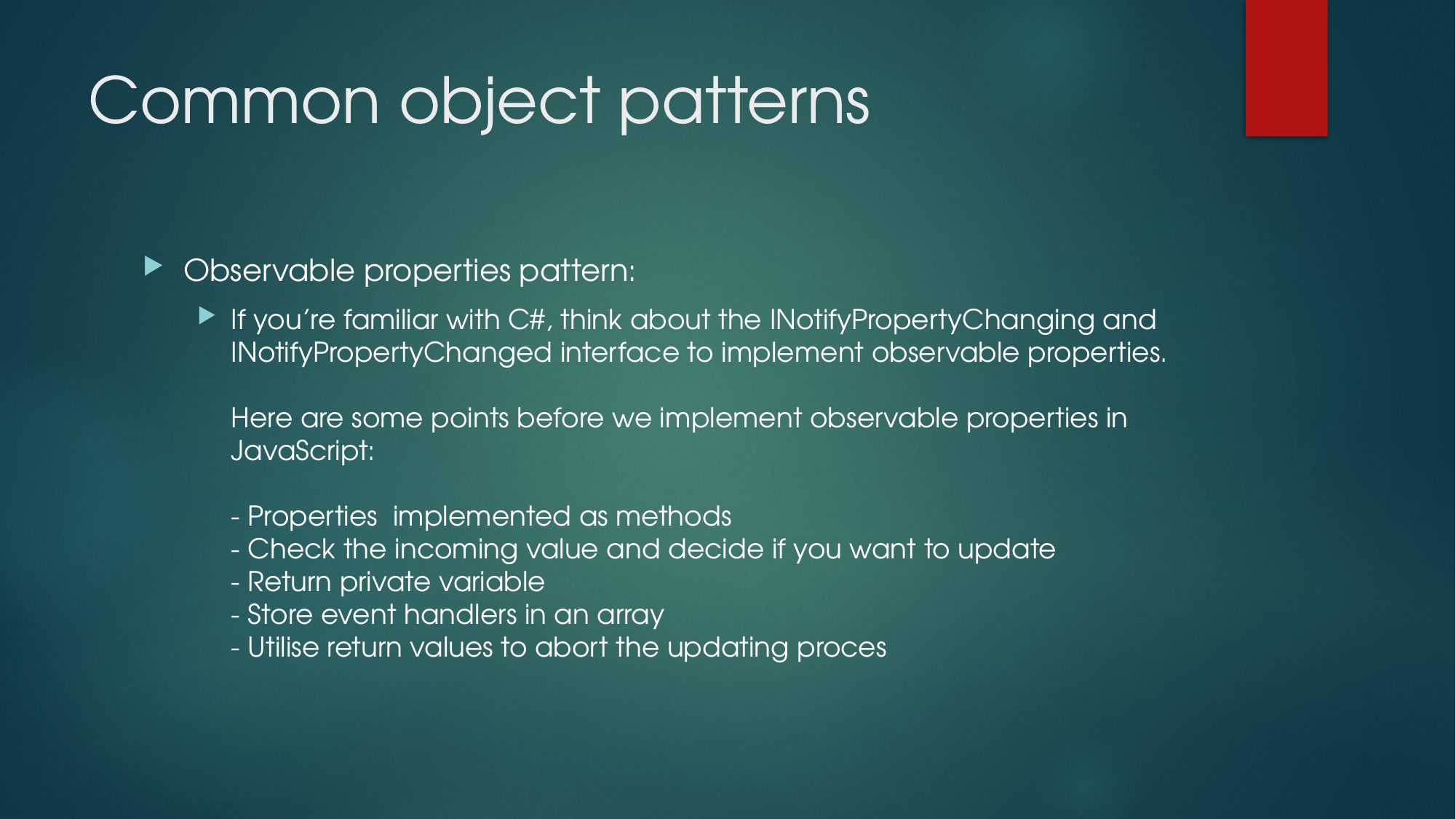

# Common object patterns
Observable properties pattern:
If you’re familiar with C#, think about the INotifyPropertyChanging and INotifyPropertyChanged interface to implement observable properties.
Here are some points before we implement observable properties in JavaScript:
- Properties  implemented as methods
- Check the incoming value and decide if you want to update
- Return private variable
- Store event handlers in an array
- Utilise return values to abort the updating proces